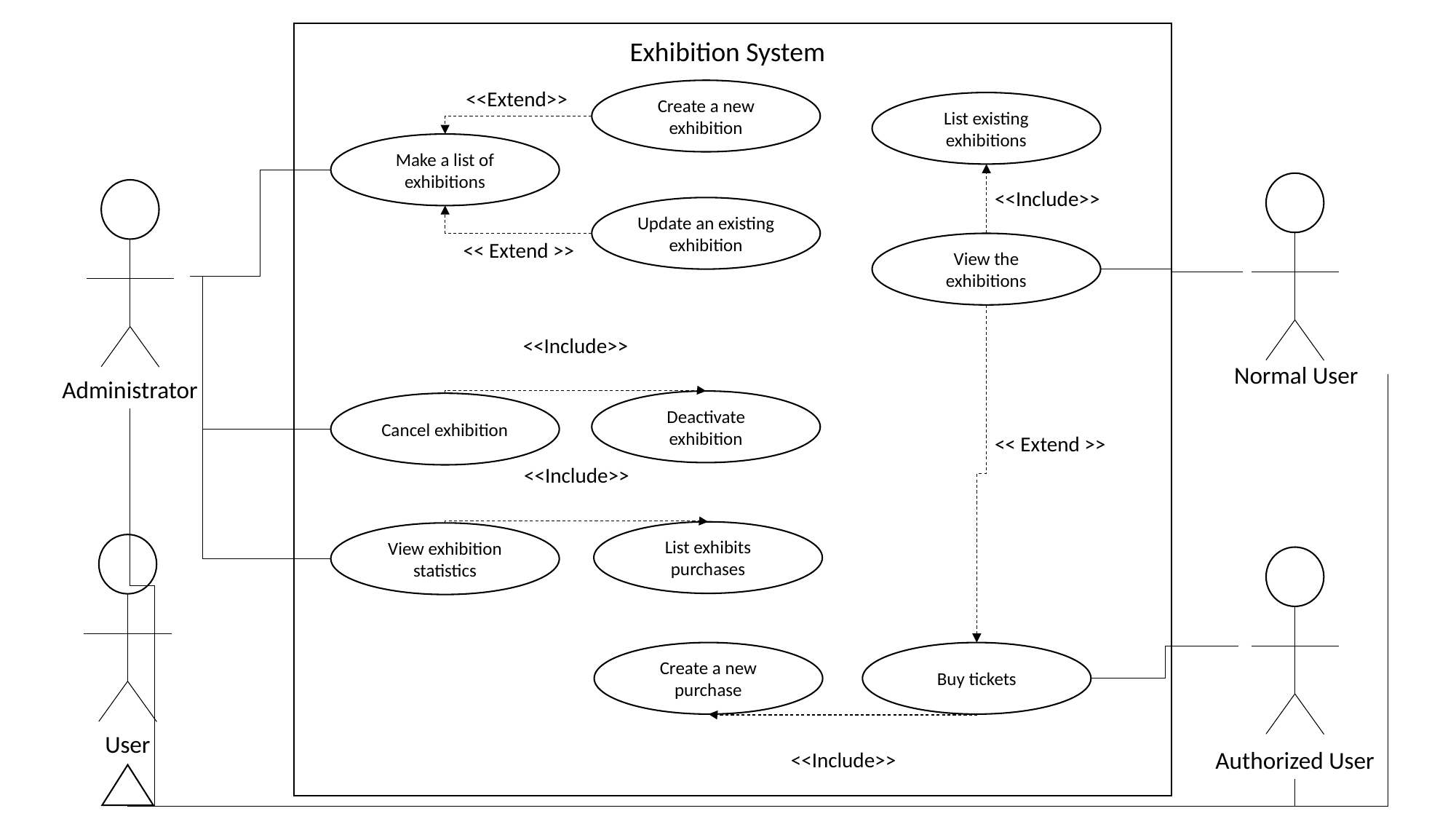

Exhibition System
<<Extend>>
Create a new exhibition
List existing exhibitions
Make a list of exhibitions

Administrator
<<Include>>
Update an existing exhibition
<< Extend >>
View the exhibitions
<<Include>>
Normal User
Deactivate exhibition
Cancel exhibition
<< Extend >>
<<Include>>
List exhibits purchases
View exhibition statistics

User

Create a new purchase
Buy tickets
Authorized User
<<Include>>